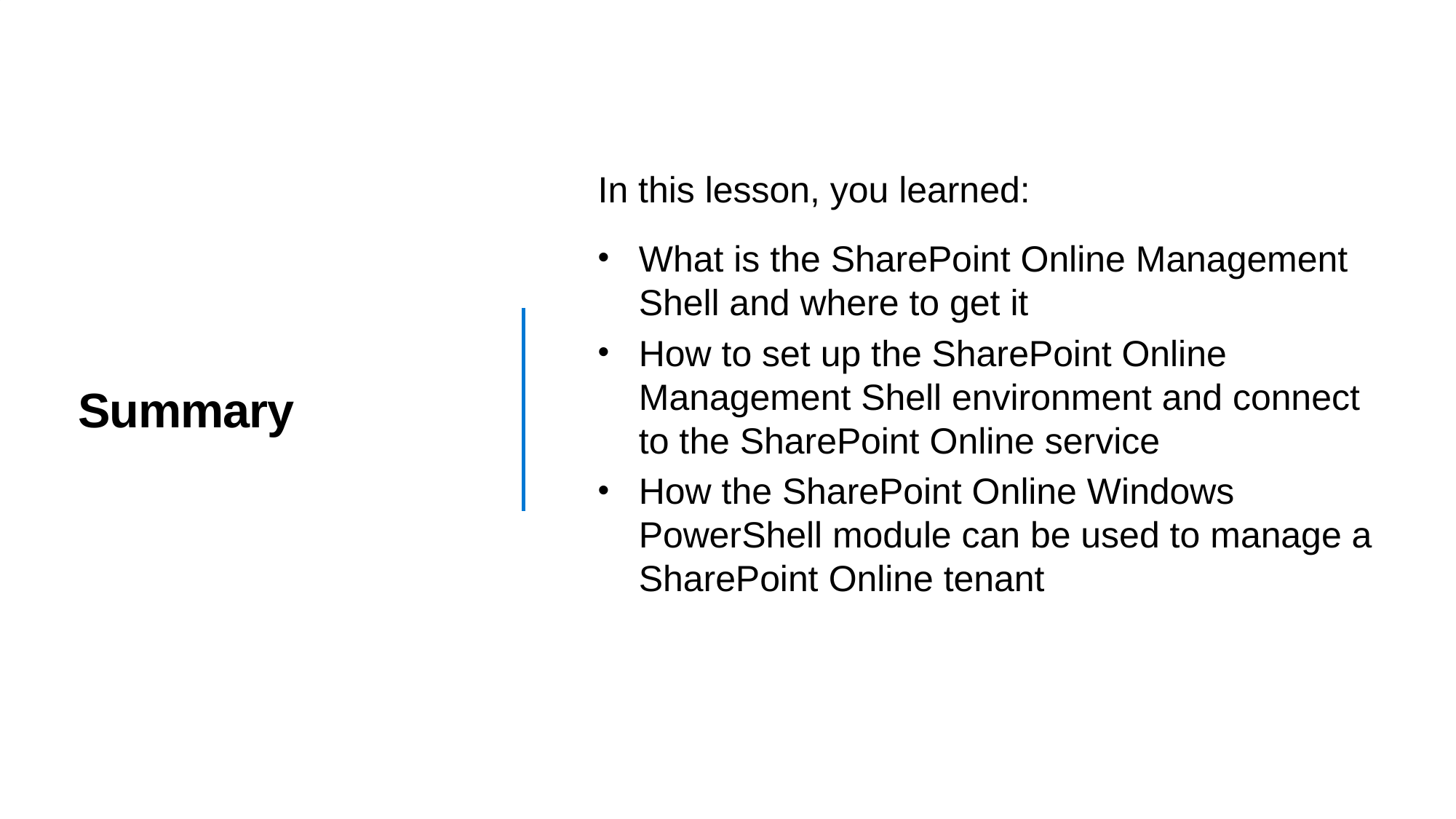

In this lesson, you learned:
What is the SharePoint Online Management Shell and where to get it
How to set up the SharePoint Online Management Shell environment and connect to the SharePoint Online service
How the SharePoint Online Windows PowerShell module can be used to manage a SharePoint Online tenant

# Summary